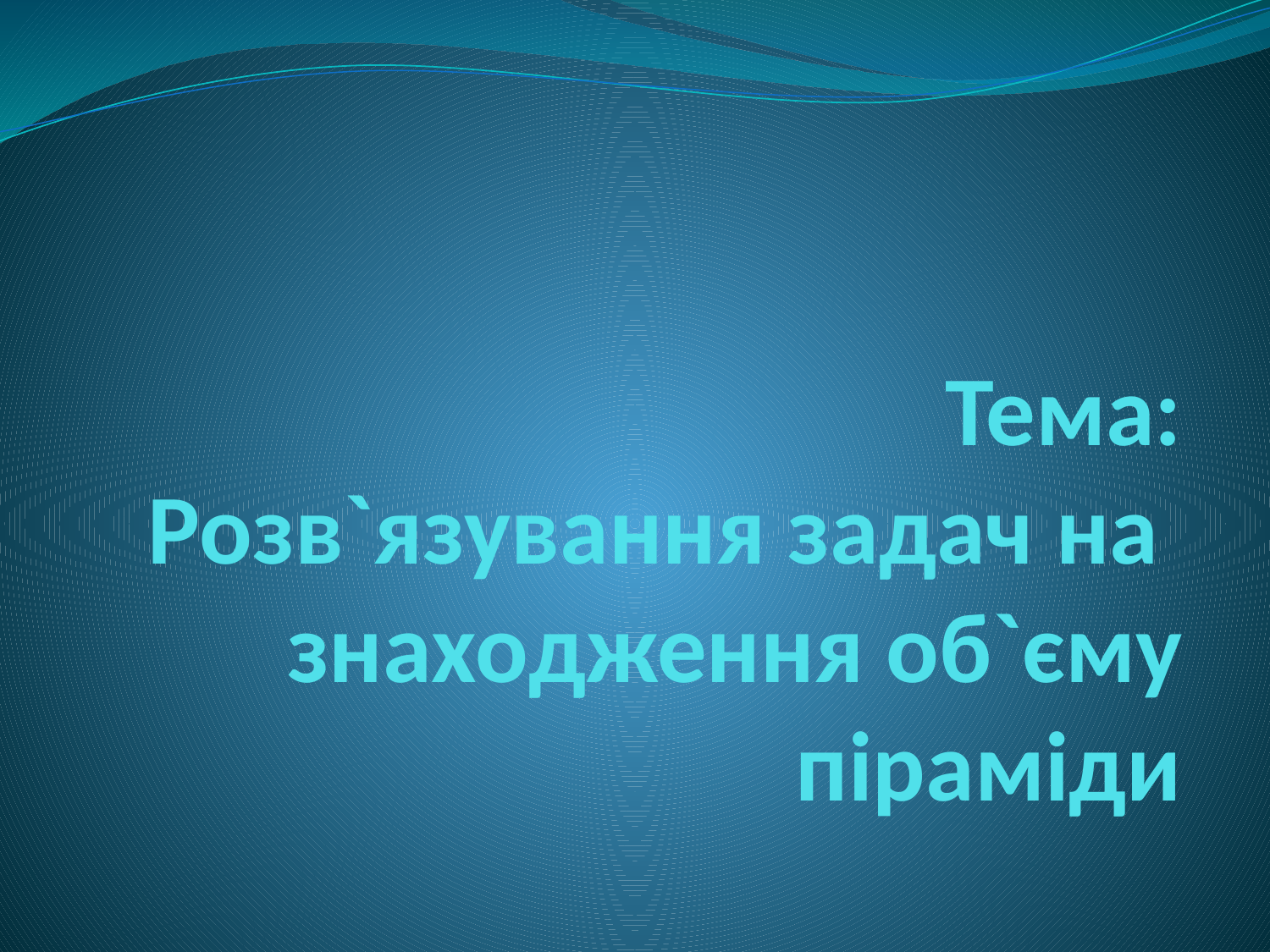

# Тема: Розв`язування задач на знаходження об`єму піраміди